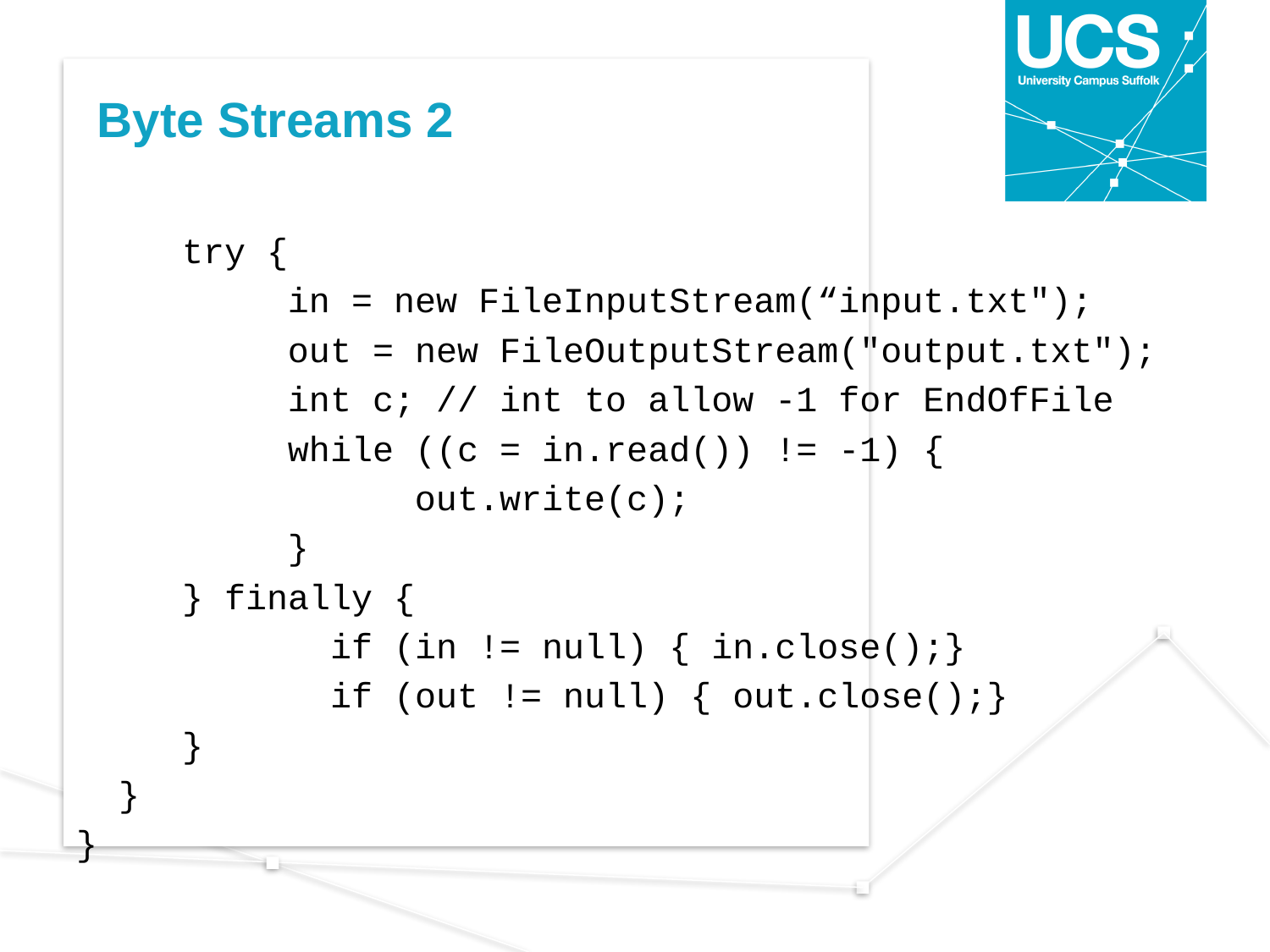

# Byte Streams 2
     try {
          in = new FileInputStream(“input.txt");
          out = new FileOutputStream("output.txt");
          int c; // int to allow -1 for EndOfFile
          while ((c = in.read()) != -1) {
                out.write(c);
          }
     } finally {
            if (in != null) { in.close();}
            if (out != null) { out.close();}
     }
  }
}